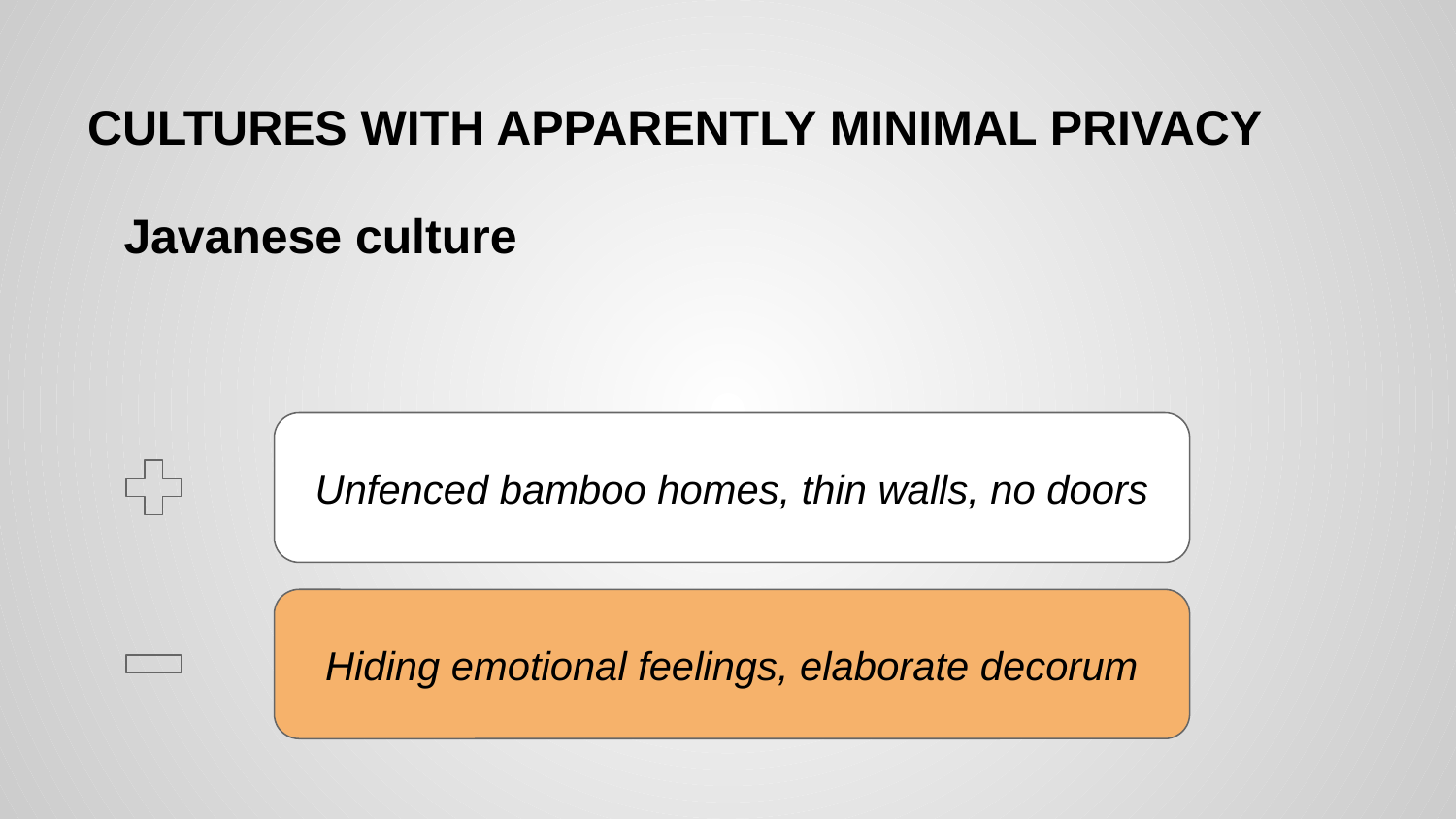

# CULTURES WITH APPARENTLY MINIMAL PRIVACY
Javanese culture
Unfenced bamboo homes, thin walls, no doors

Hiding emotional feelings, elaborate decorum